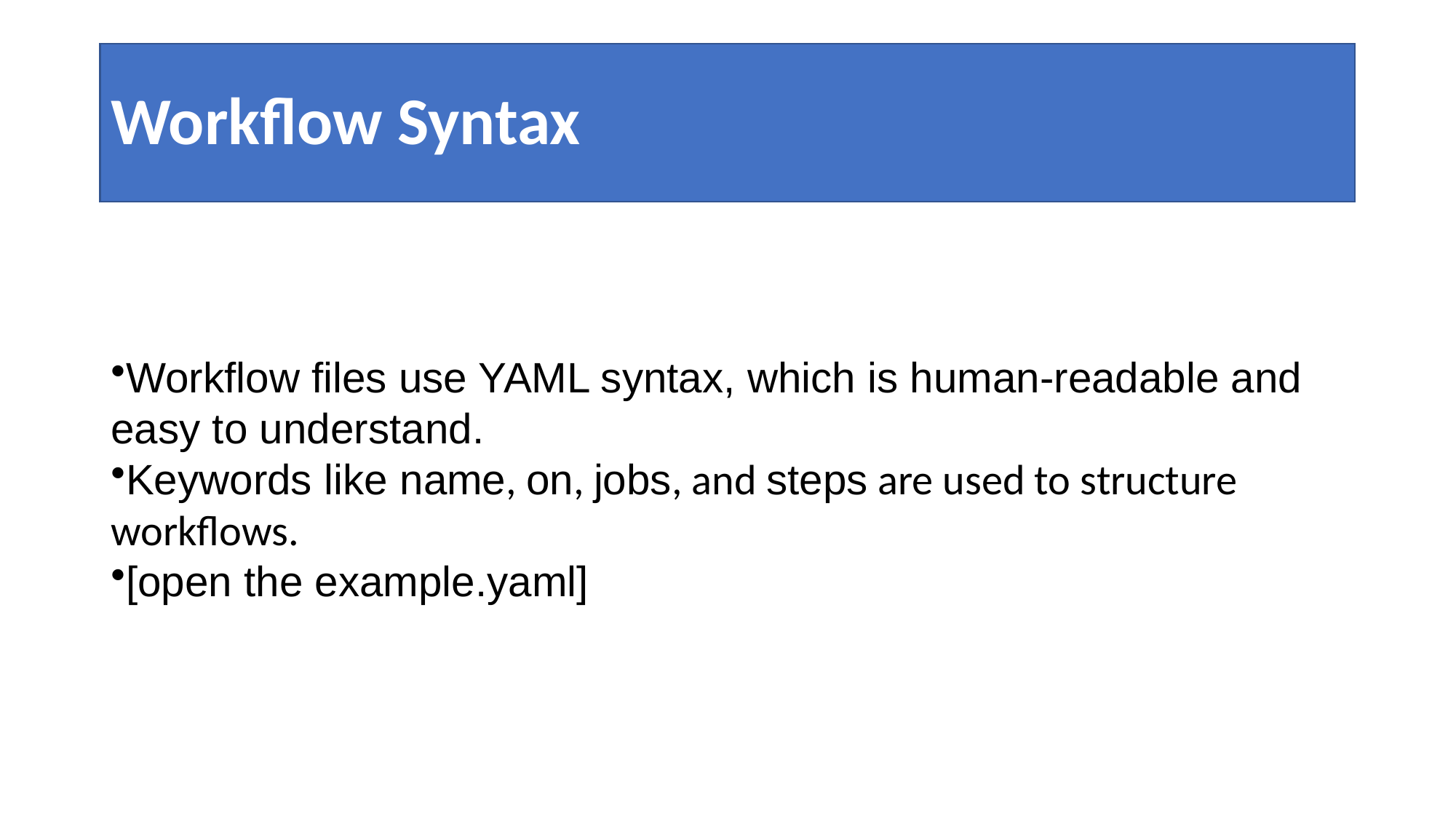

# Workflow Syntax

Workflow files use YAML syntax, which is human-readable and easy to understand.
Keywords like name, on, jobs, and steps are used to structure workflows.
[open the example.yaml]